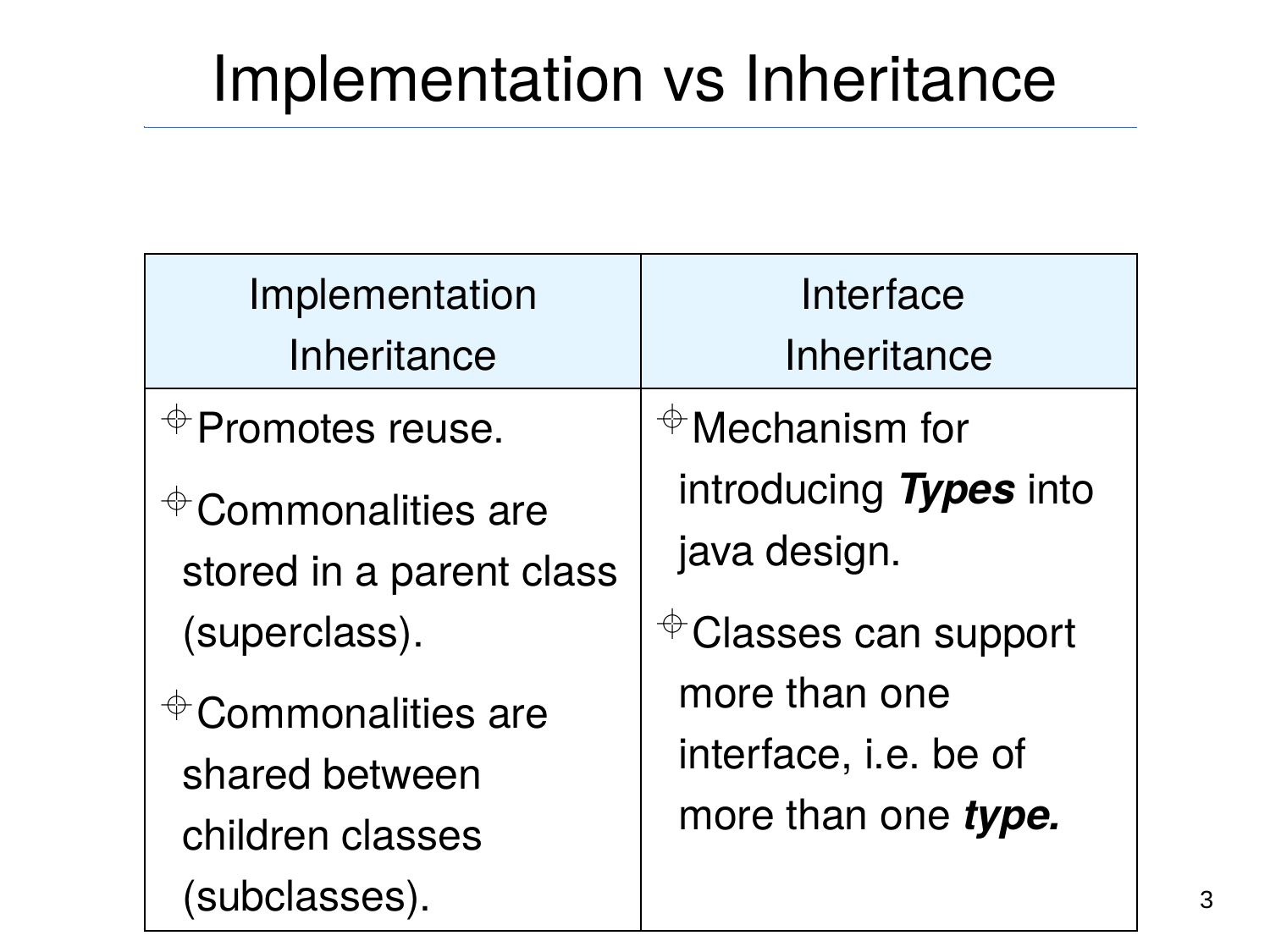

# Implementation vs Inheritance

| Implementation Inheritance | Interface Inheritance |
| --- | --- |
| Promotes reuse. Commonalities are stored in a parent class (superclass). Commonalities are shared between children classes (subclasses). | Mechanism for introducing Types into java design. Classes can support more than one interface, i.e. be of more than one type. |
3